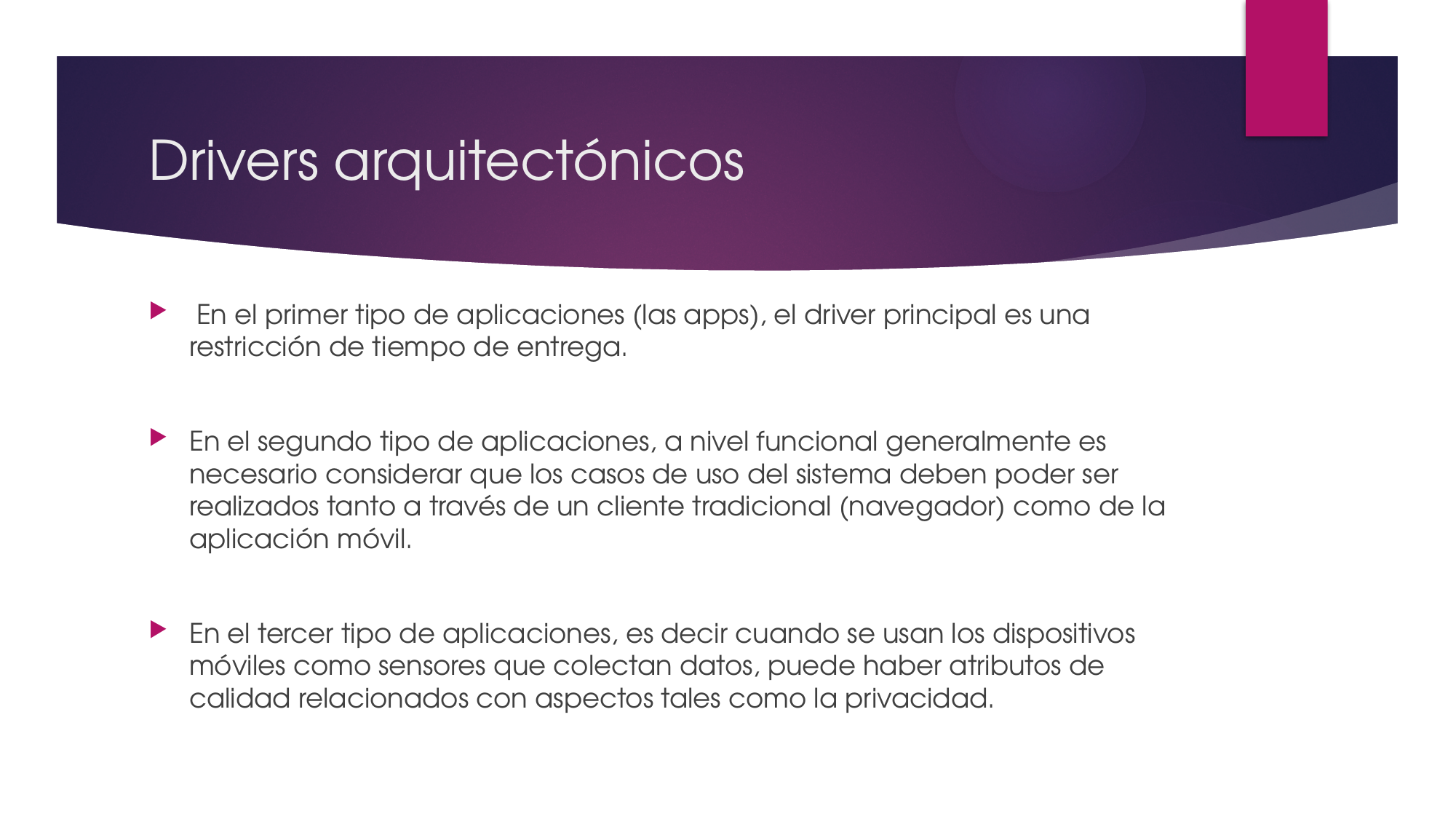

# Drivers arquitectónicos
 En el primer tipo de aplicaciones (las apps), el driver principal es una restricción de tiempo de entrega.

En el segundo tipo de aplicaciones, a nivel funcional generalmente es necesario considerar que los casos de uso del sistema deben poder ser realizados tanto a través de un cliente tradicional (navegador) como de la aplicación móvil.

En el tercer tipo de aplicaciones, es decir cuando se usan los dispositivos móviles como sensores que colectan datos, puede haber atributos de calidad relacionados con aspectos tales como la privacidad.